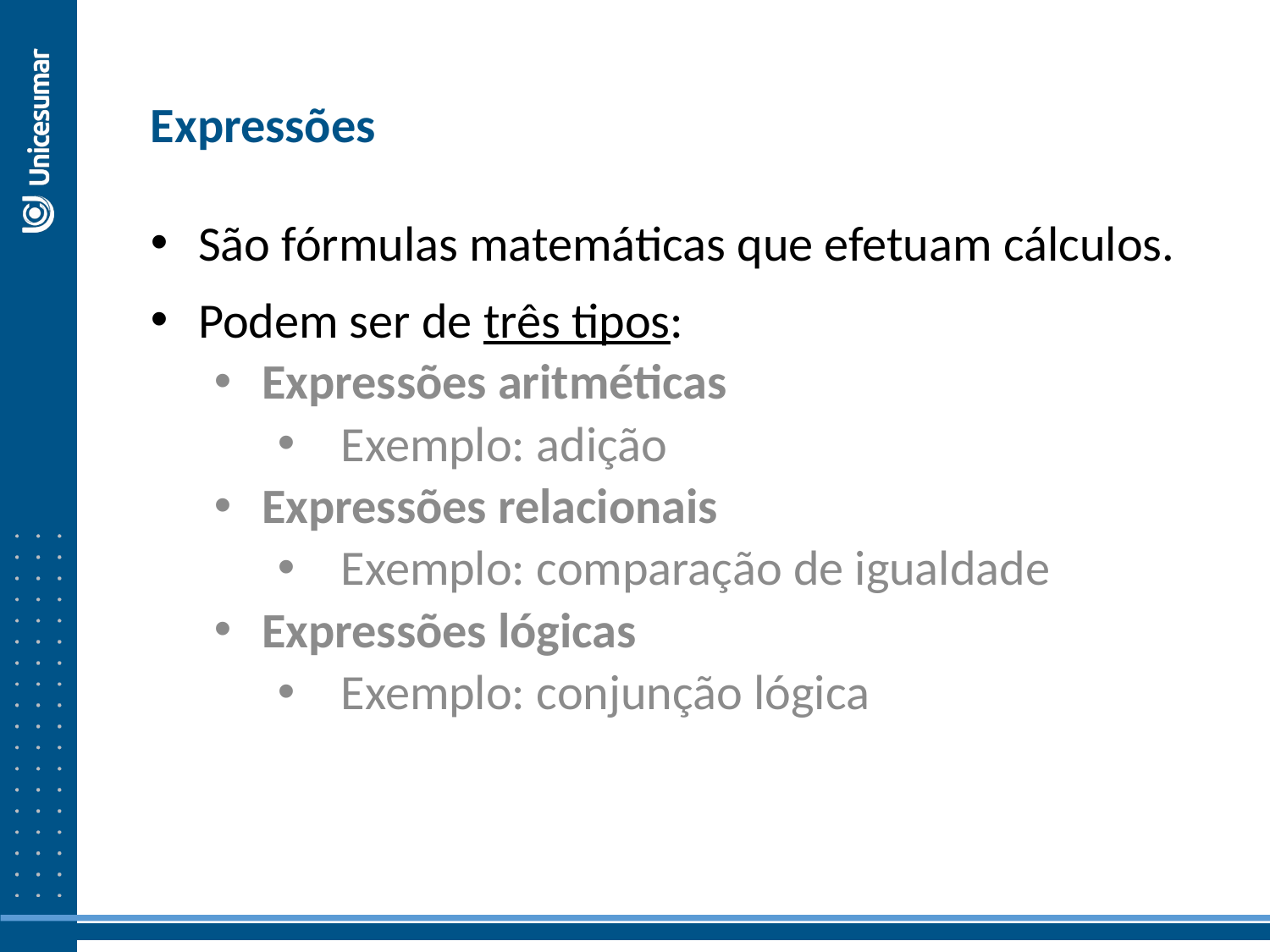

Expressões
São fórmulas matemáticas que efetuam cálculos.
Podem ser de três tipos:
Expressões aritméticas
Exemplo: adição
Expressões relacionais
Exemplo: comparação de igualdade
Expressões lógicas
Exemplo: conjunção lógica